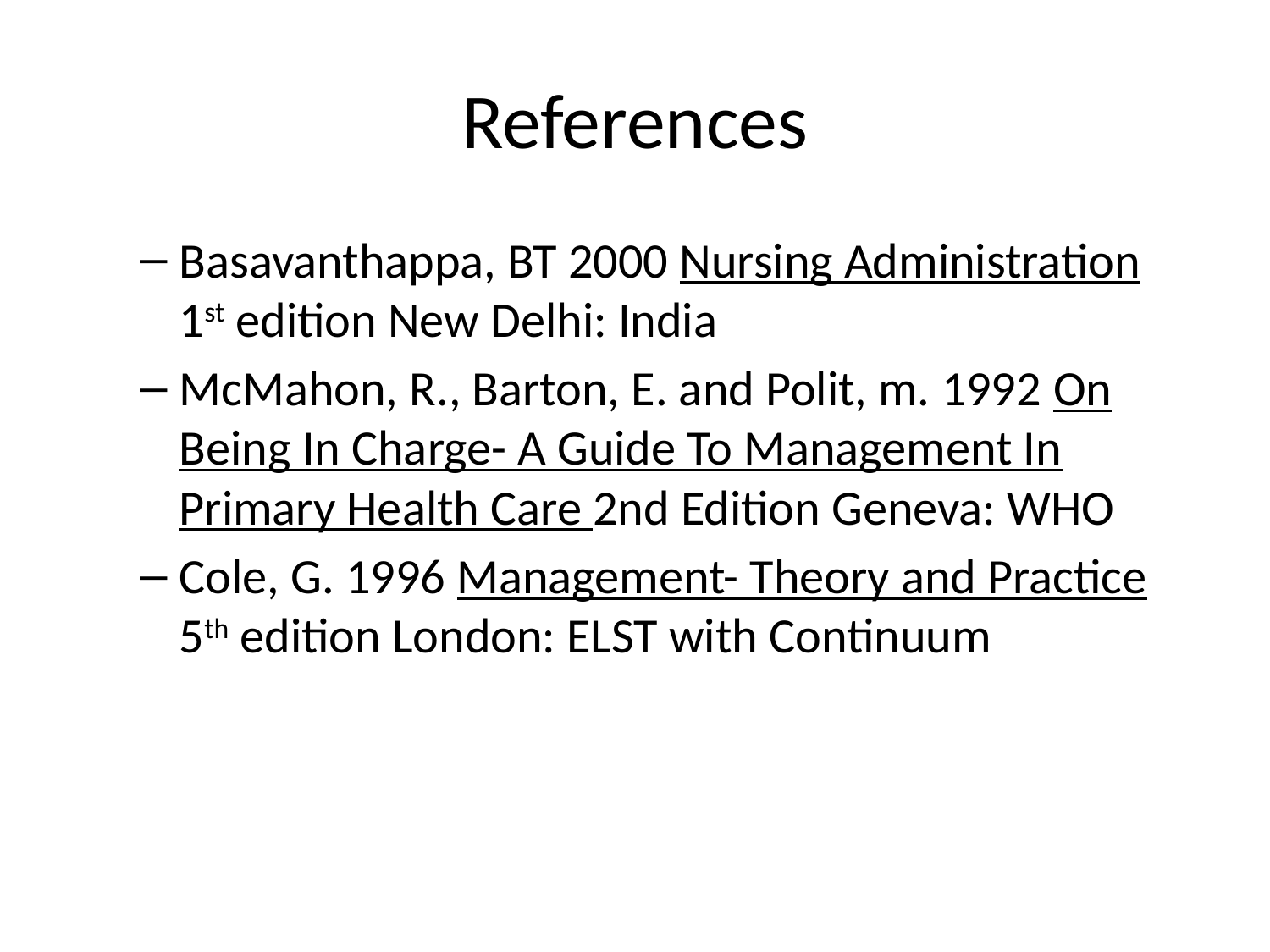

# References
Basavanthappa, BT 2000 Nursing Administration 1st edition New Delhi: India
McMahon, R., Barton, E. and Polit, m. 1992 On Being In Charge- A Guide To Management In Primary Health Care 2nd Edition Geneva: WHO
Cole, G. 1996 Management- Theory and Practice 5th edition London: ELST with Continuum